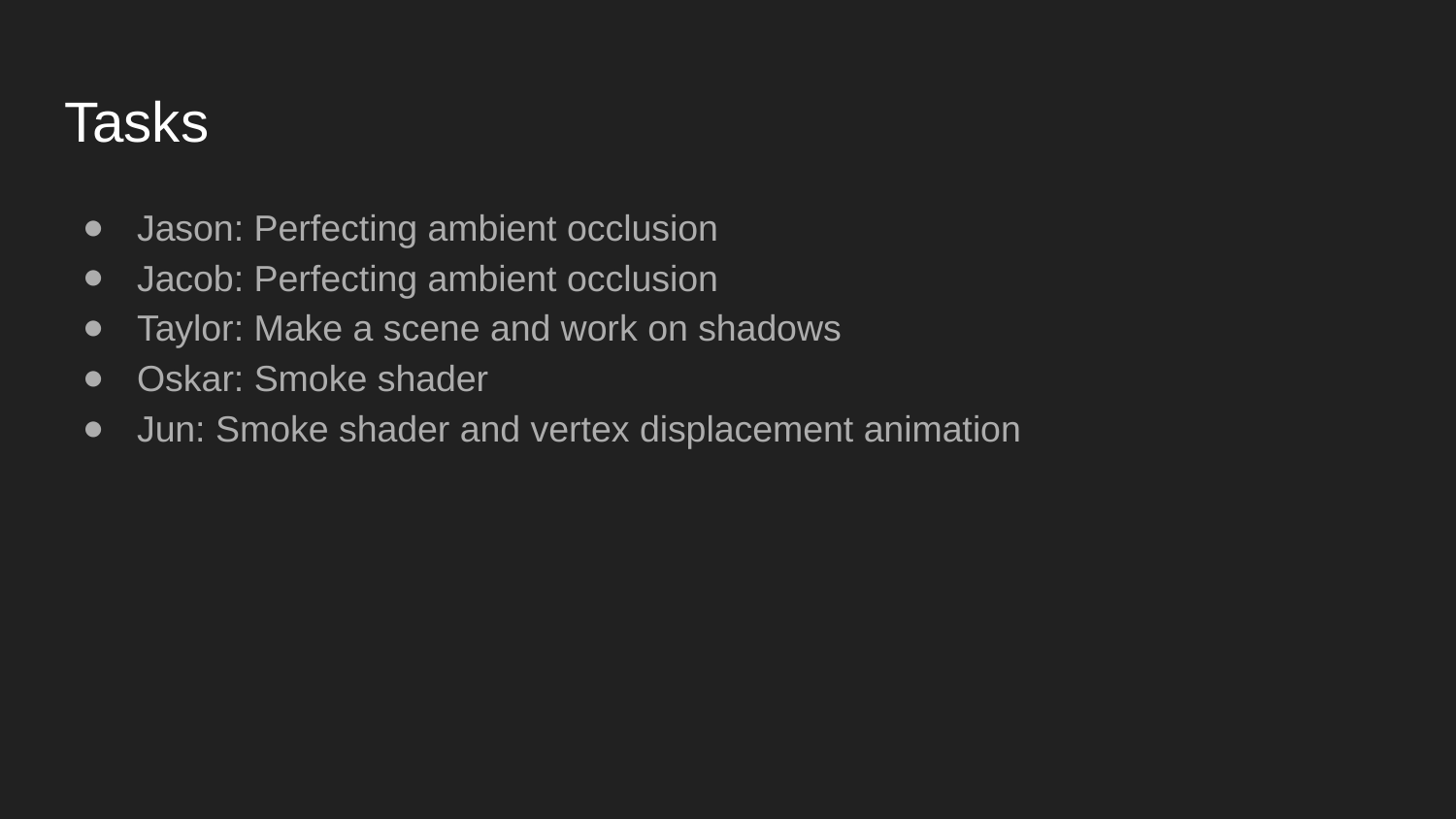

# Tasks
Jason: Perfecting ambient occlusion
Jacob: Perfecting ambient occlusion
Taylor: Make a scene and work on shadows
Oskar: Smoke shader
Jun: Smoke shader and vertex displacement animation